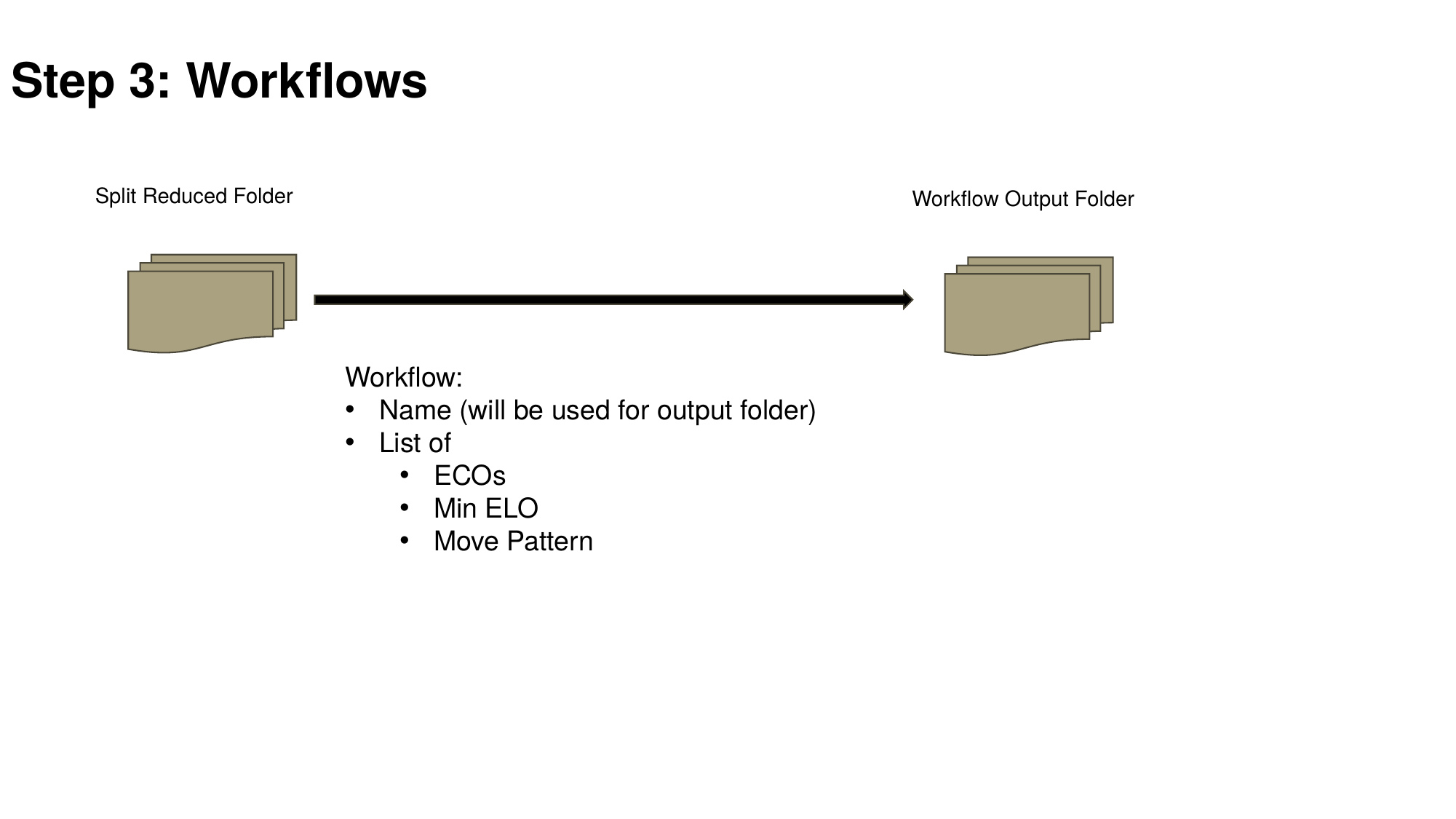

# Step 3: Workflows
Split Reduced Folder
Workflow Output Folder

Workflow:
Name (will be used for output folder)
List of
ECOs
Min ELO
Move Pattern